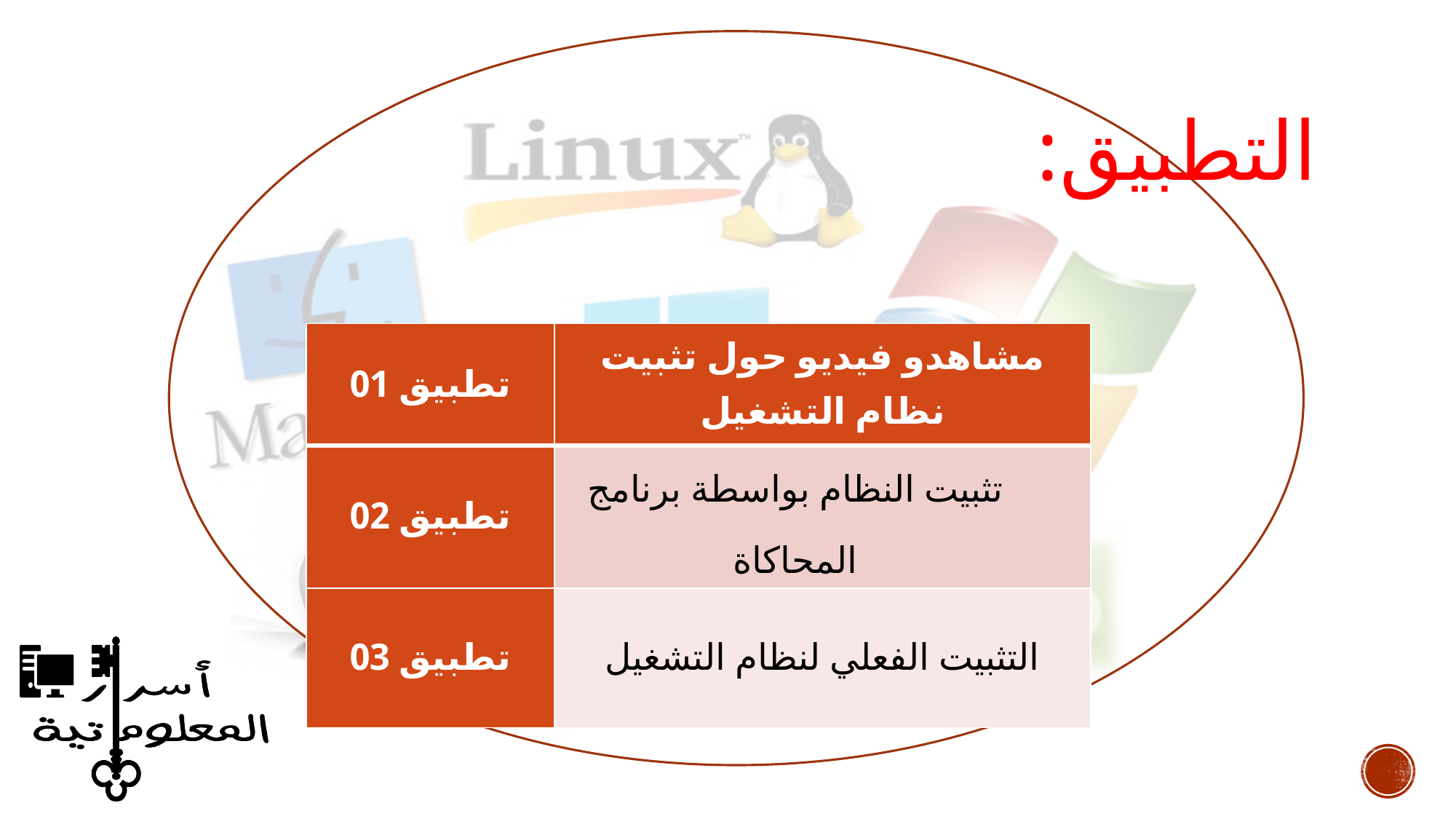

# التطبيق:
| تطبيق 01 | مشاهدو فيديو حول تثبيت نظام التشغيل |
| --- | --- |
| تطبيق 02 | تثبيت النظام بواسطة برنامج المحاكاة |
| تطبيق 03 | التثبيت الفعلي لنظام التشغيل |